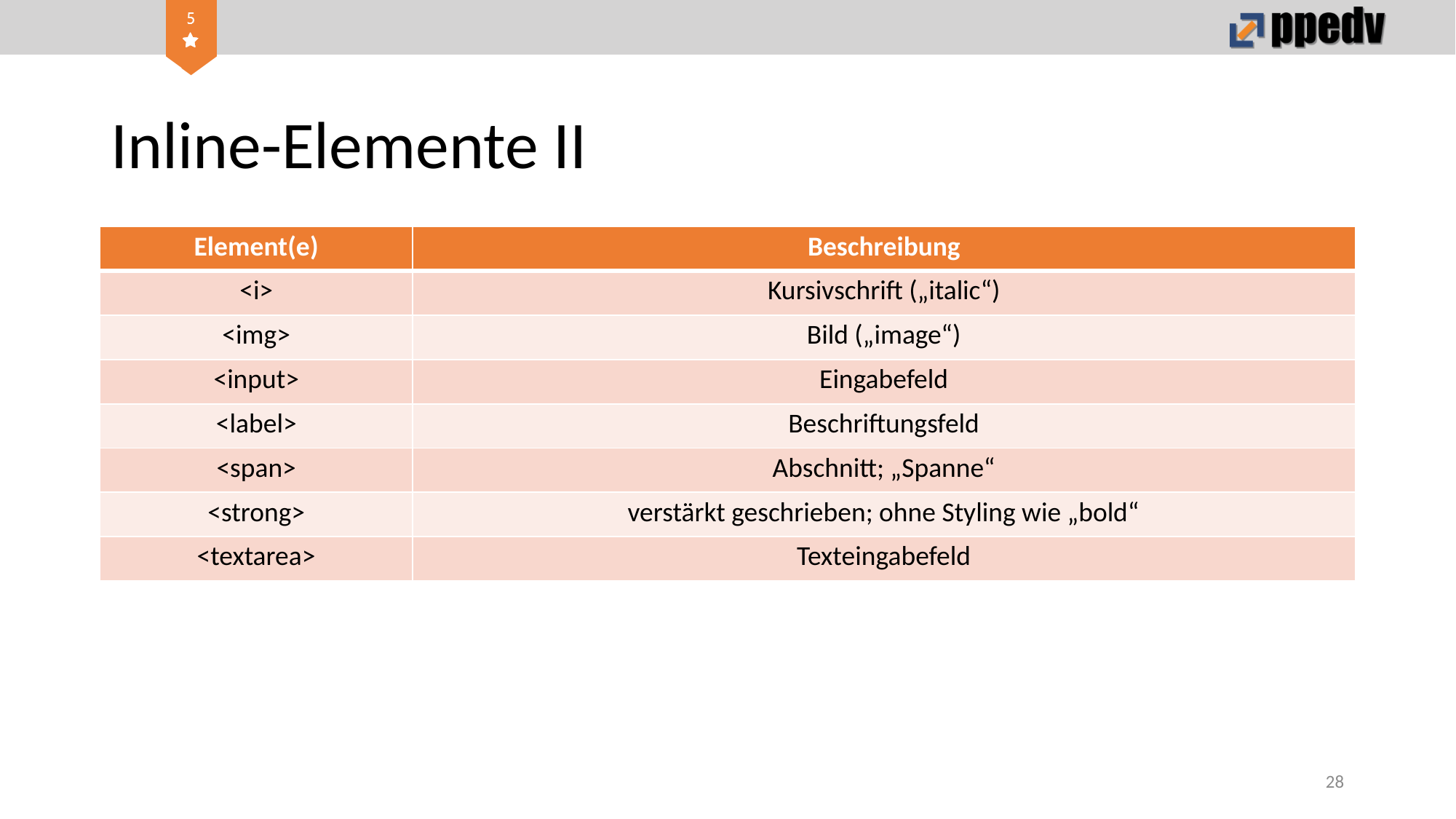

# Inline-Elemente II
| Element(e) | Beschreibung |
| --- | --- |
| <i> | Kursivschrift („italic“) |
| <img> | Bild („image“) |
| <input> | Eingabefeld |
| <label> | Beschriftungsfeld |
| <span> | Abschnitt; „Spanne“ |
| <strong> | verstärkt geschrieben; ohne Styling wie „bold“ |
| <textarea> | Texteingabefeld |
28